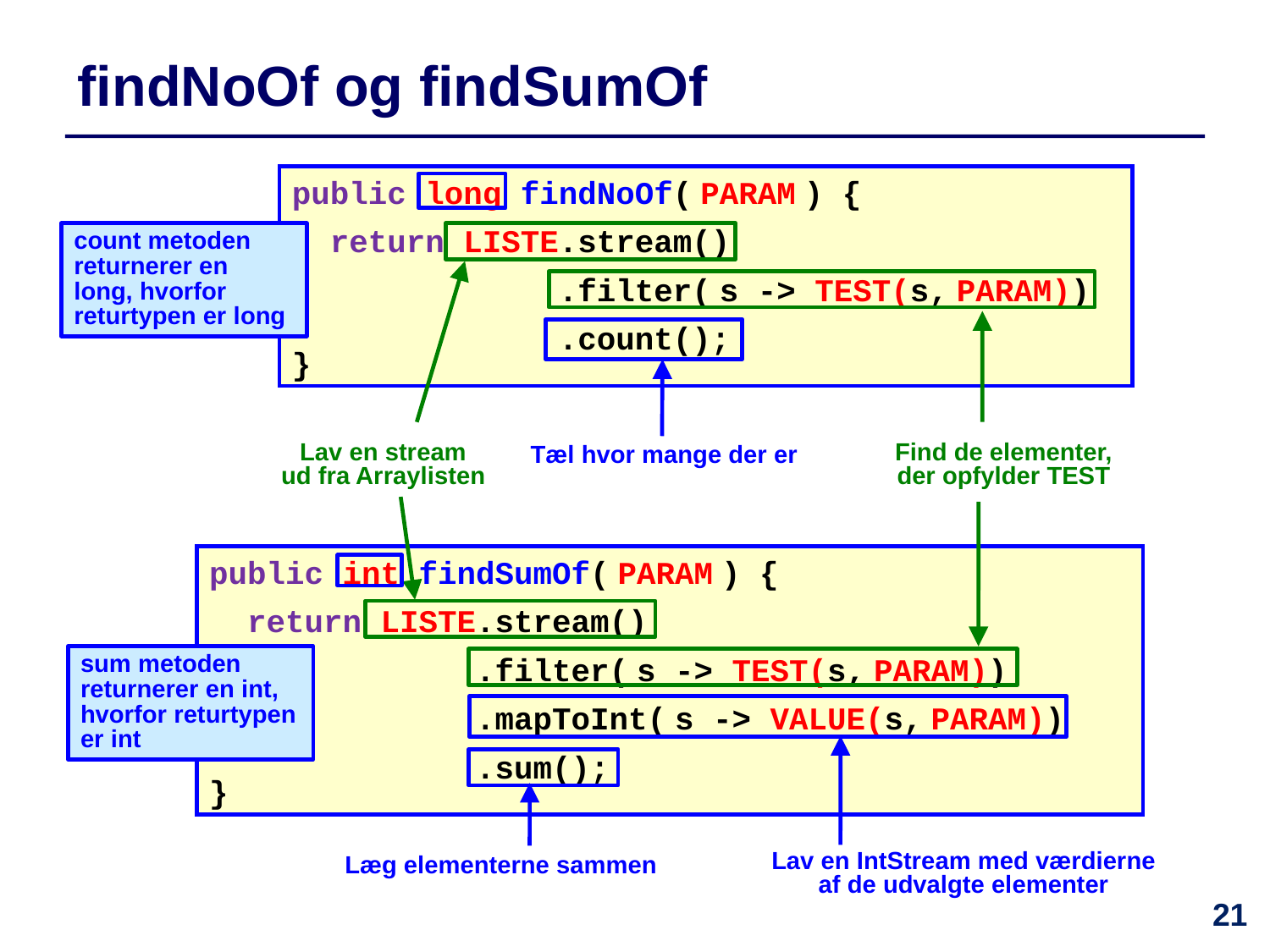

# findNoOf og findSumOf
public long findNoOf( PARAM ) {
  return LISTE.stream()
              .filter( s -> TEST(s, PARAM))
              .count();
}

count metoden returnerer en long, hvorfor returtypen er long

Lav en stream
ud fra Arraylisten
Find de elementer, der opfylder TEST
Tæl hvor mange der er

public int findSumOf( PARAM ) {
  return LISTE.stream()
              .filter( s -> TEST(s, PARAM))
              .mapToInt( s -> VALUE(s, PARAM))
              .sum();
}

sum metoden returnerer en int, hvorfor returtypen er int

Lav en IntStream med værdierne af de udvalgte elementer
Læg elementerne sammen
21